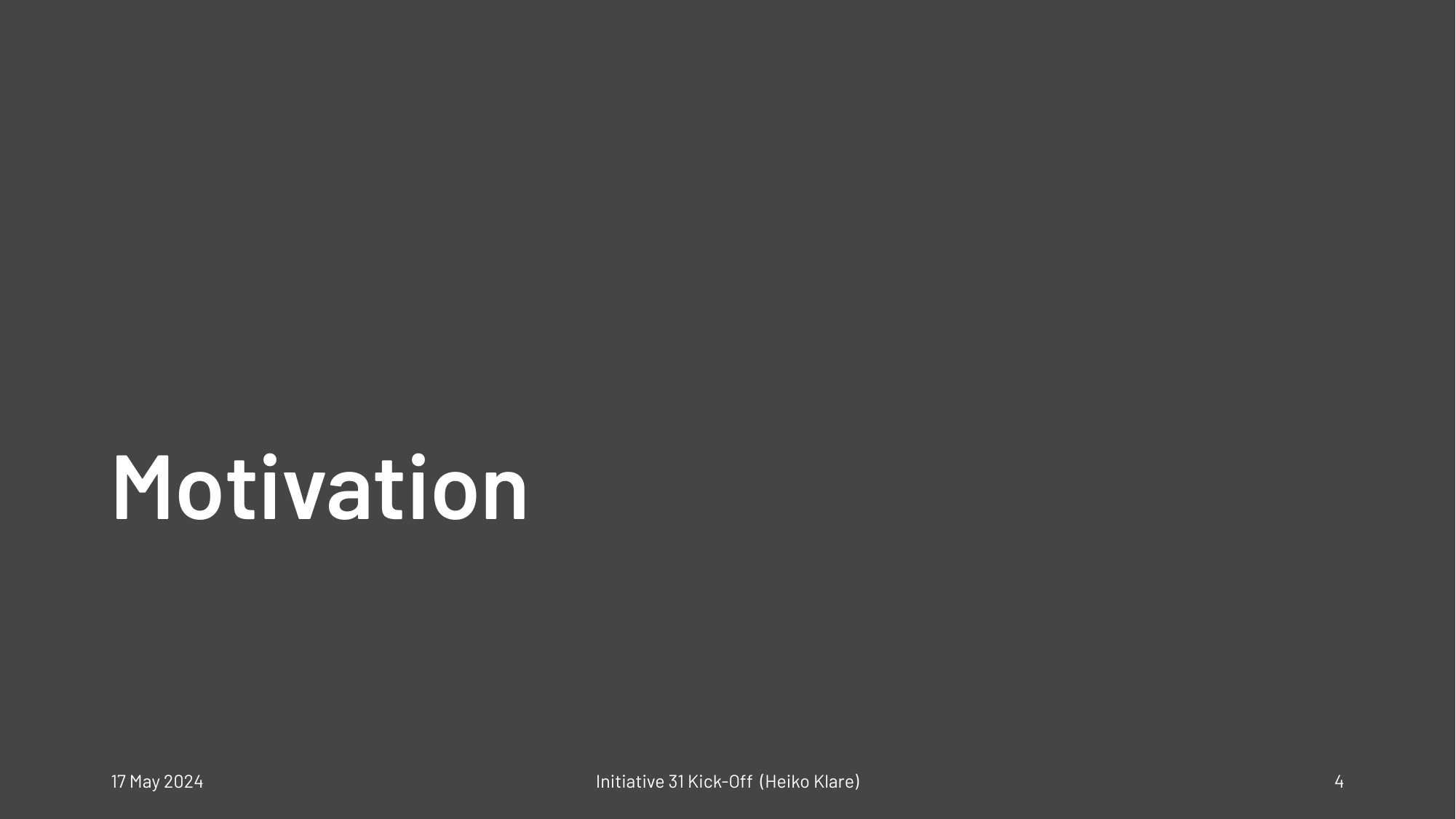

# Motivation

17 May 2024
Initiative 31 Kick-Off  (Heiko Klare)
4